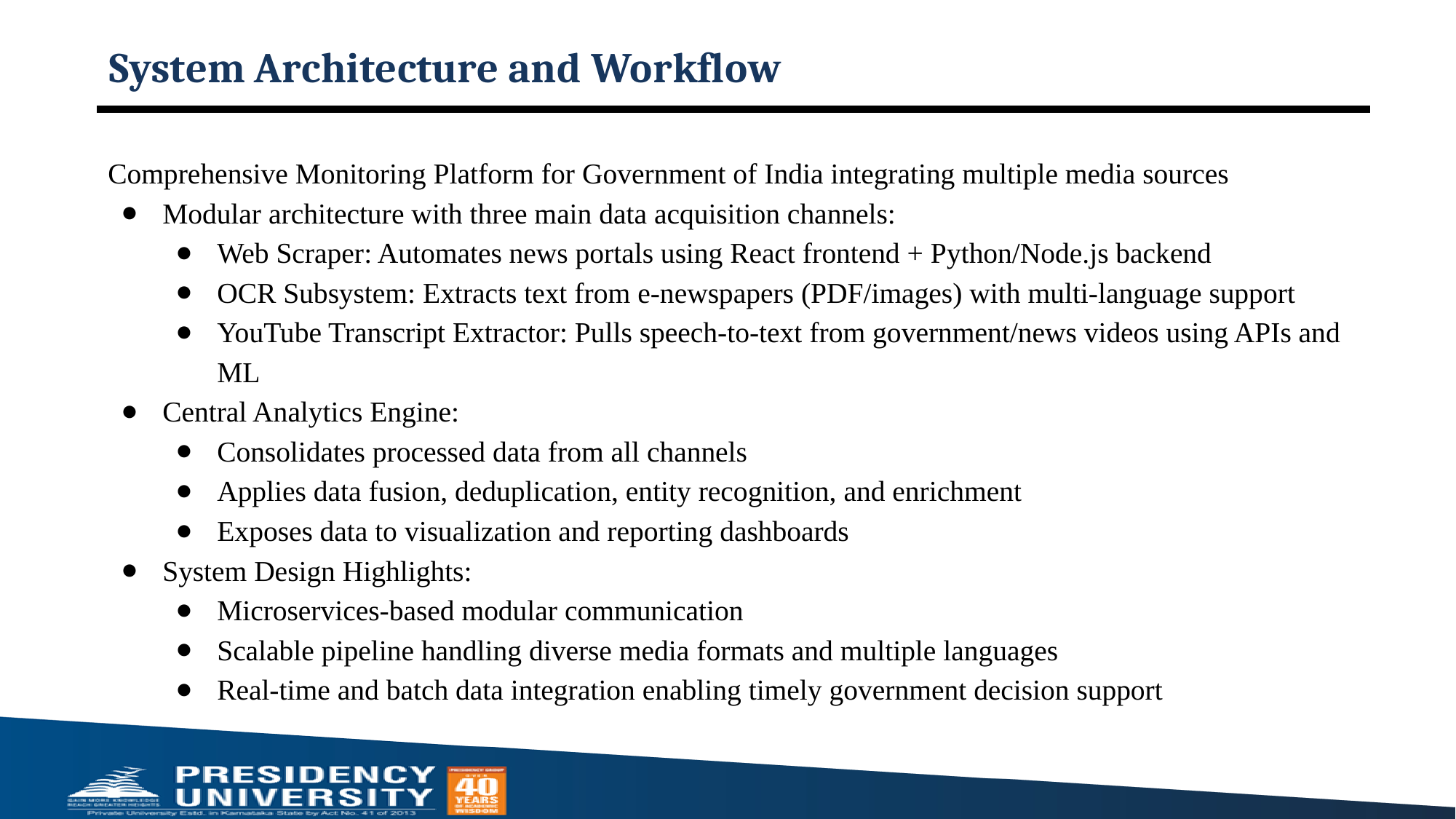

# System Architecture and Workflow
Comprehensive Monitoring Platform for Government of India integrating multiple media sources
Modular architecture with three main data acquisition channels:
Web Scraper: Automates news portals using React frontend + Python/Node.js backend
OCR Subsystem: Extracts text from e-newspapers (PDF/images) with multi-language support
YouTube Transcript Extractor: Pulls speech-to-text from government/news videos using APIs and ML
Central Analytics Engine:
Consolidates processed data from all channels
Applies data fusion, deduplication, entity recognition, and enrichment
Exposes data to visualization and reporting dashboards
System Design Highlights:
Microservices-based modular communication
Scalable pipeline handling diverse media formats and multiple languages
Real-time and batch data integration enabling timely government decision support